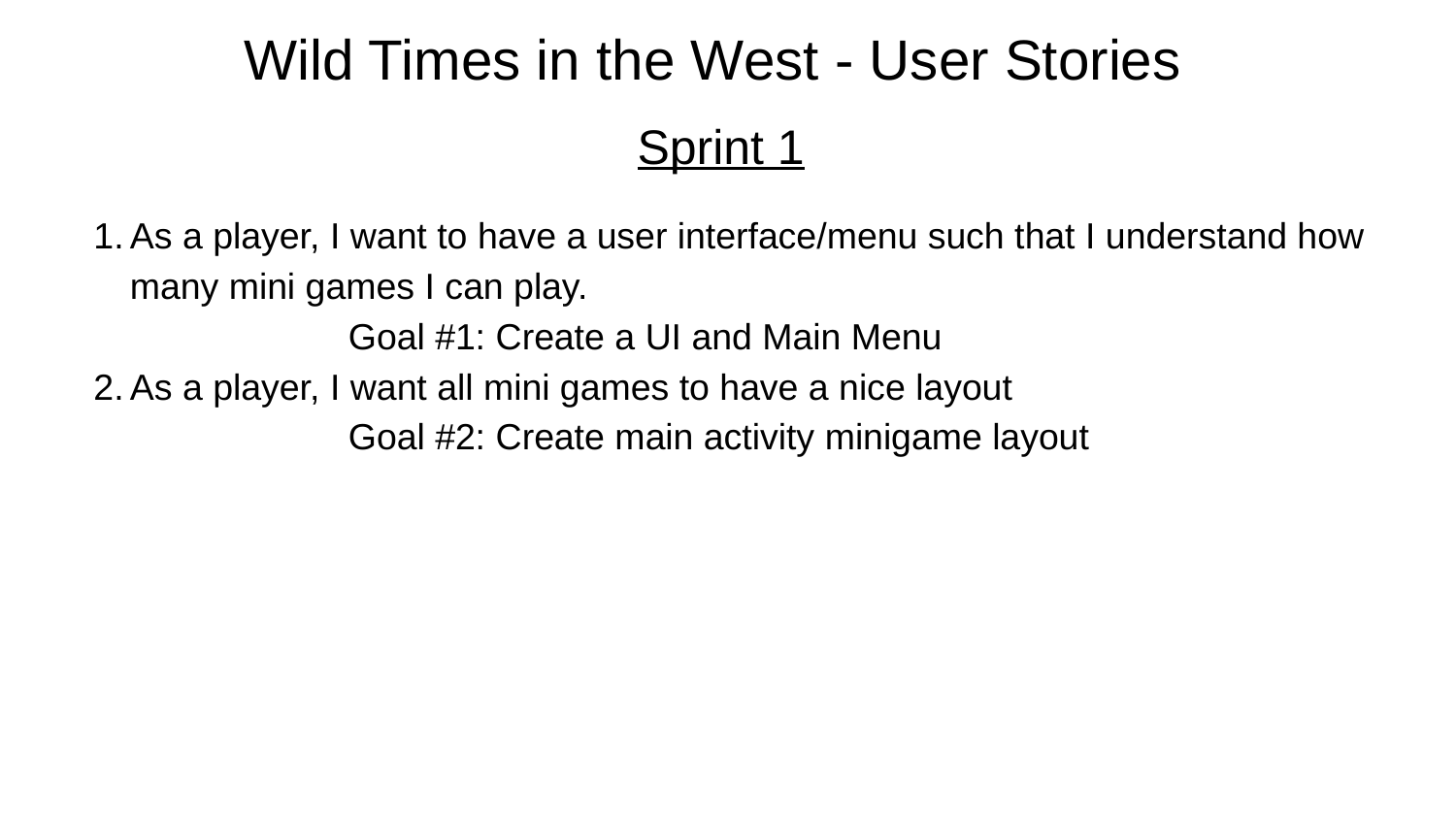

# Wild Times in the West - User Stories

Sprint 1
As a player, I want to have a user interface/menu such that I understand how many mini games I can play.
		Goal #1: Create a UI and Main Menu
As a player, I want all mini games to have a nice layout
		Goal #2: Create main activity minigame layout